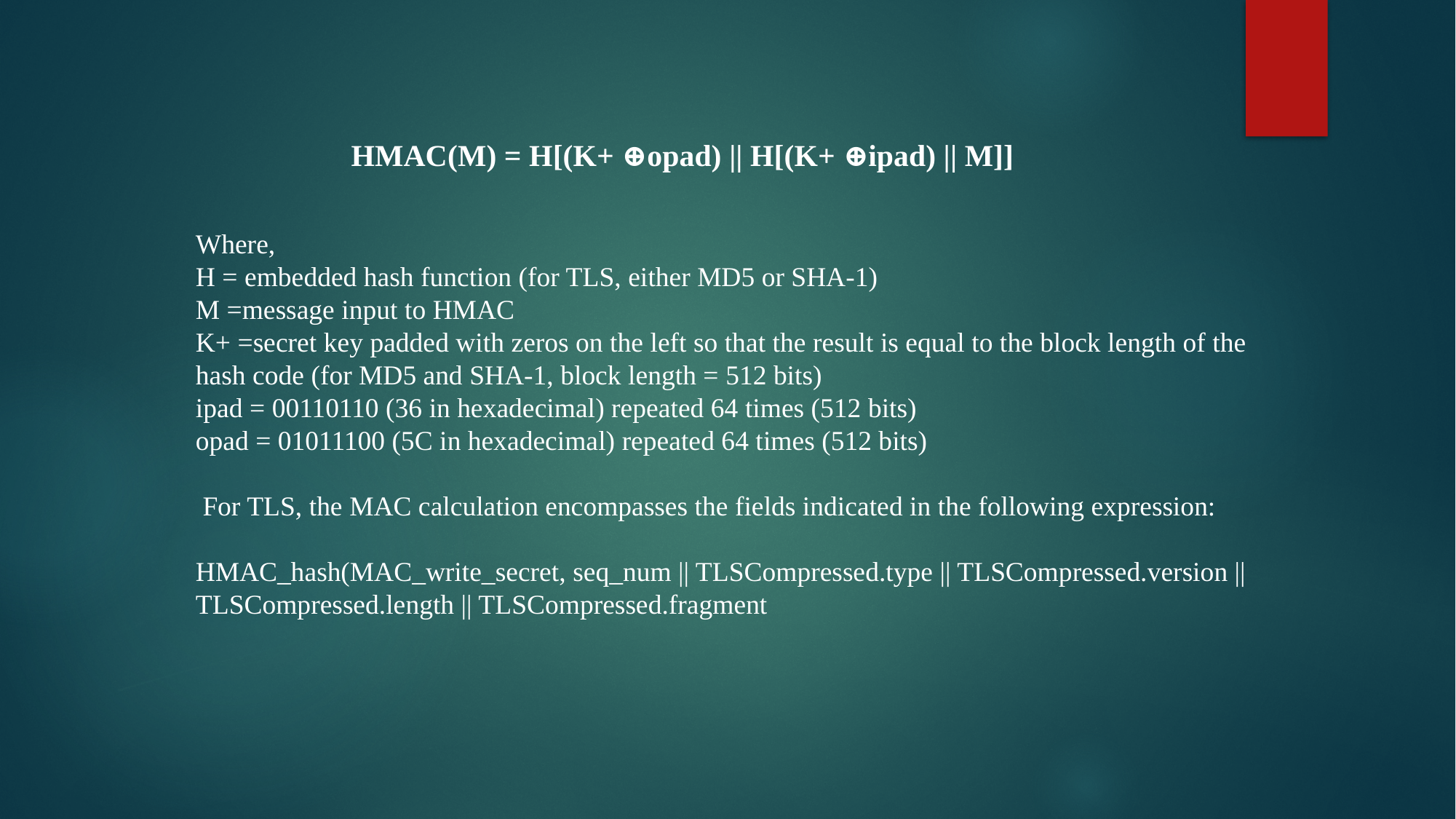

HMAC(M) = H[(K+ ⊕opad) || H[(K+ ⊕ipad) || M]]
Where,
H = embedded hash function (for TLS, either MD5 or SHA-1)
M =message input to HMAC
K+ =secret key padded with zeros on the left so that the result is equal to the block length of the hash code (for MD5 and SHA-1, block length = 512 bits)
ipad = 00110110 (36 in hexadecimal) repeated 64 times (512 bits)
opad = 01011100 (5C in hexadecimal) repeated 64 times (512 bits)

 For TLS, the MAC calculation encompasses the fields indicated in the following expression:

HMAC_hash(MAC_write_secret, seq_num || TLSCompressed.type || TLSCompressed.version || TLSCompressed.length || TLSCompressed.fragment